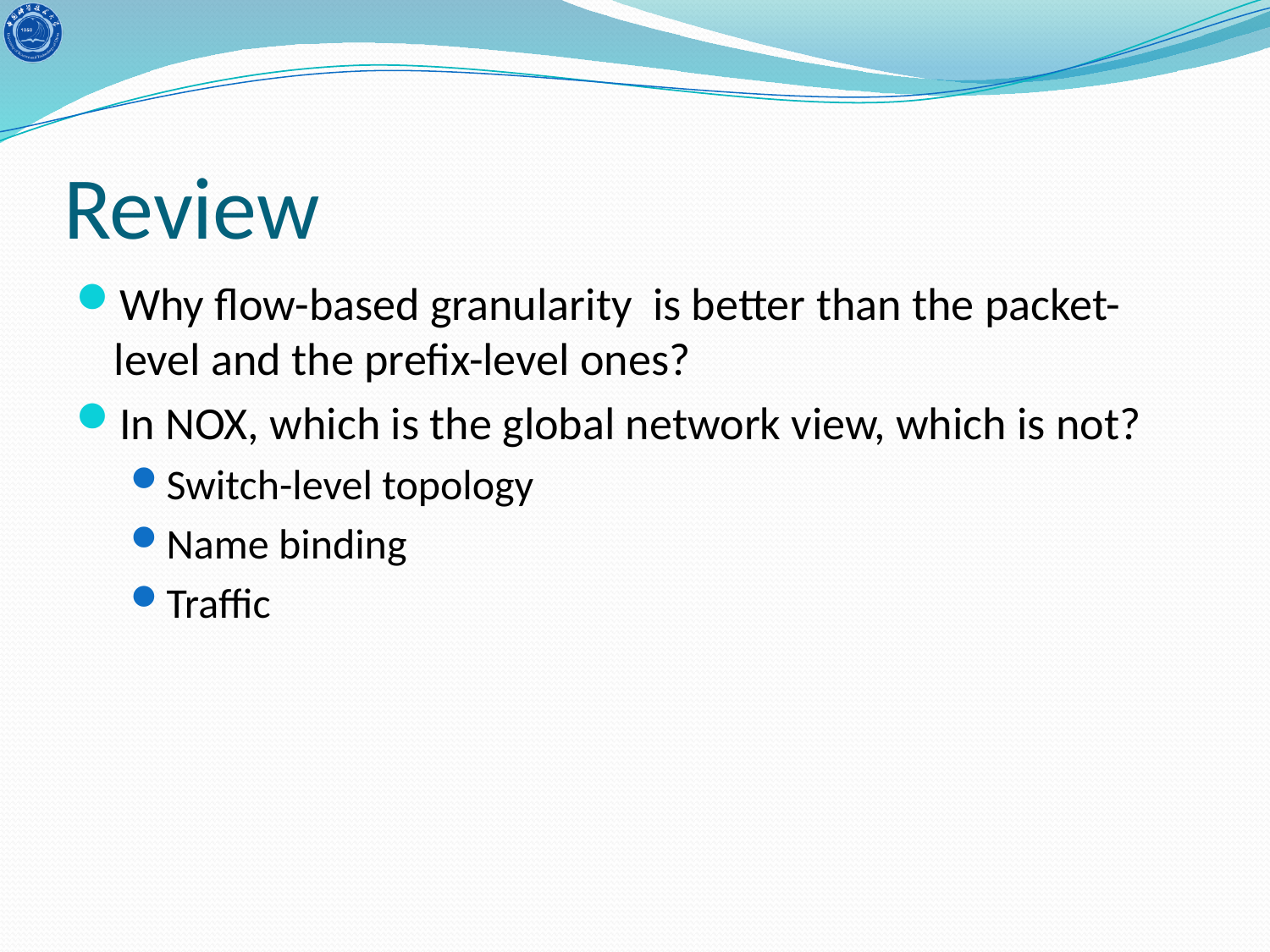

# Review
Why flow-based granularity  is better than the packet-level and the prefix-level ones?
In NOX, which is the global network view, which is not?
Switch-level topology
Name binding
Traffic